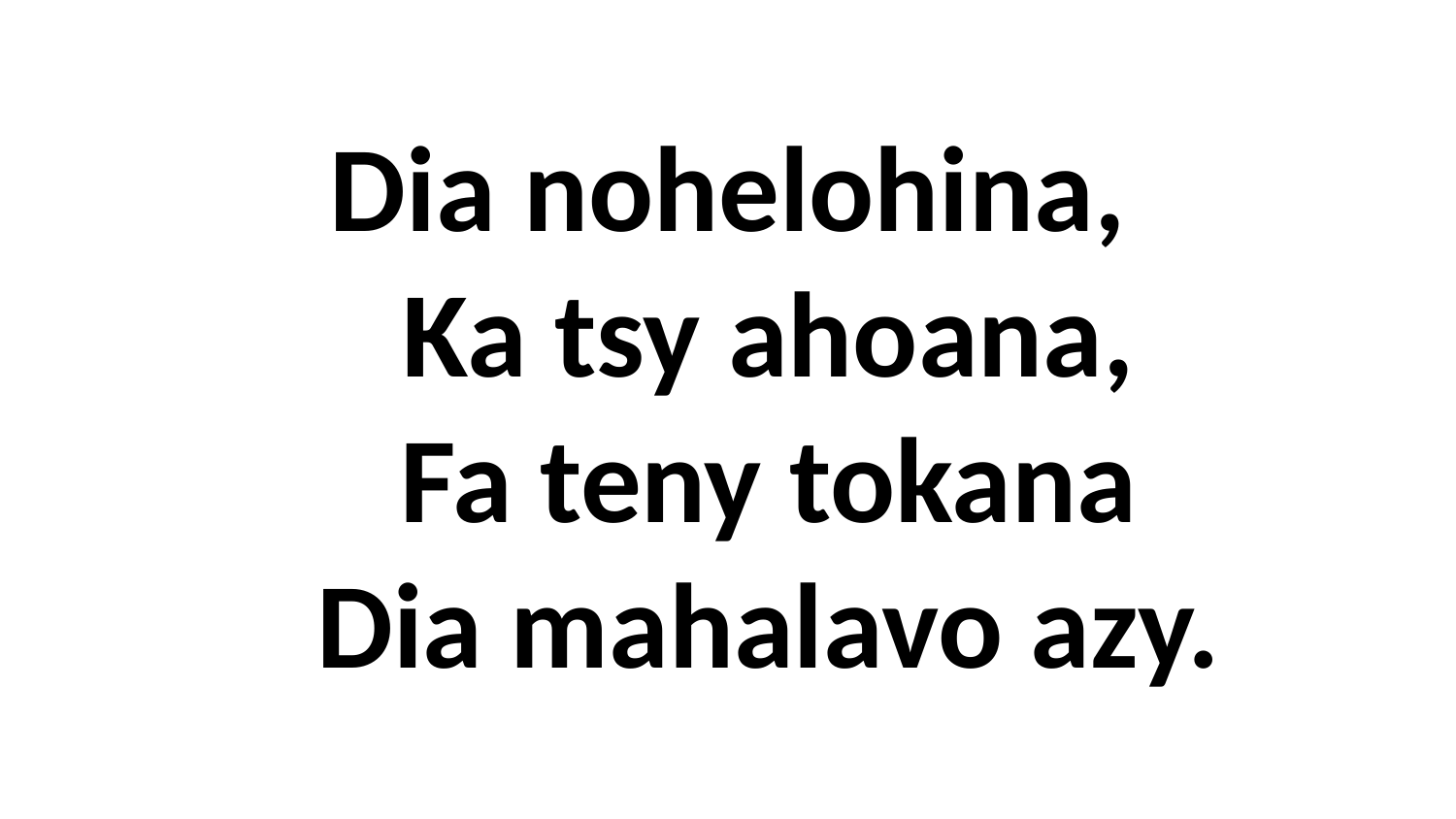

# Dia nohelohina, Ka tsy ahoana, Fa teny tokana Dia mahalavo azy.